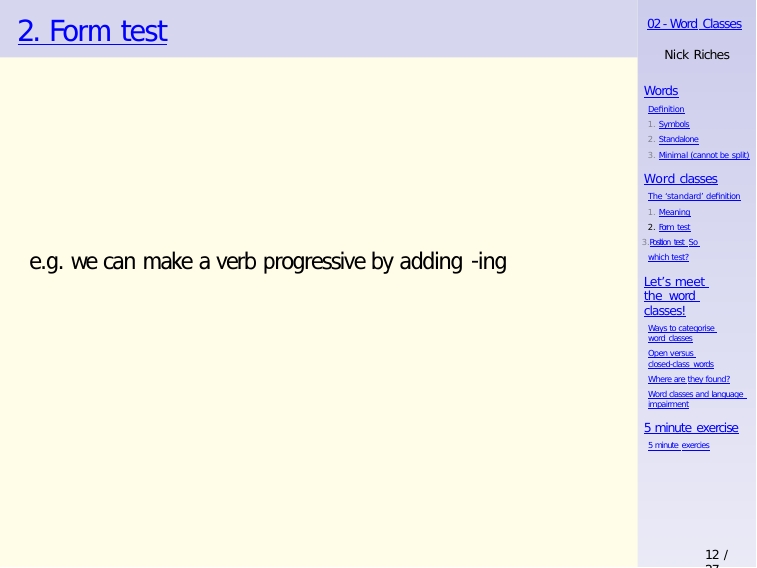

# 2. Form test
02 - Word Classes
Nick Riches

Words
Definition
Symbols
Standalone
Minimal (cannot be split)
Word classes
The ‘standard’ definition
Meaning
Form test
Position test  So which test?
e.g. we can make a verb progressive by adding -ing
Let’s meet the  word classes!
Ways to categorise word  classes
Open versus closed-class  words
Where are they found?
Word classes and language  impairment

5 minute exercise
5 minute exercies
12 / 27